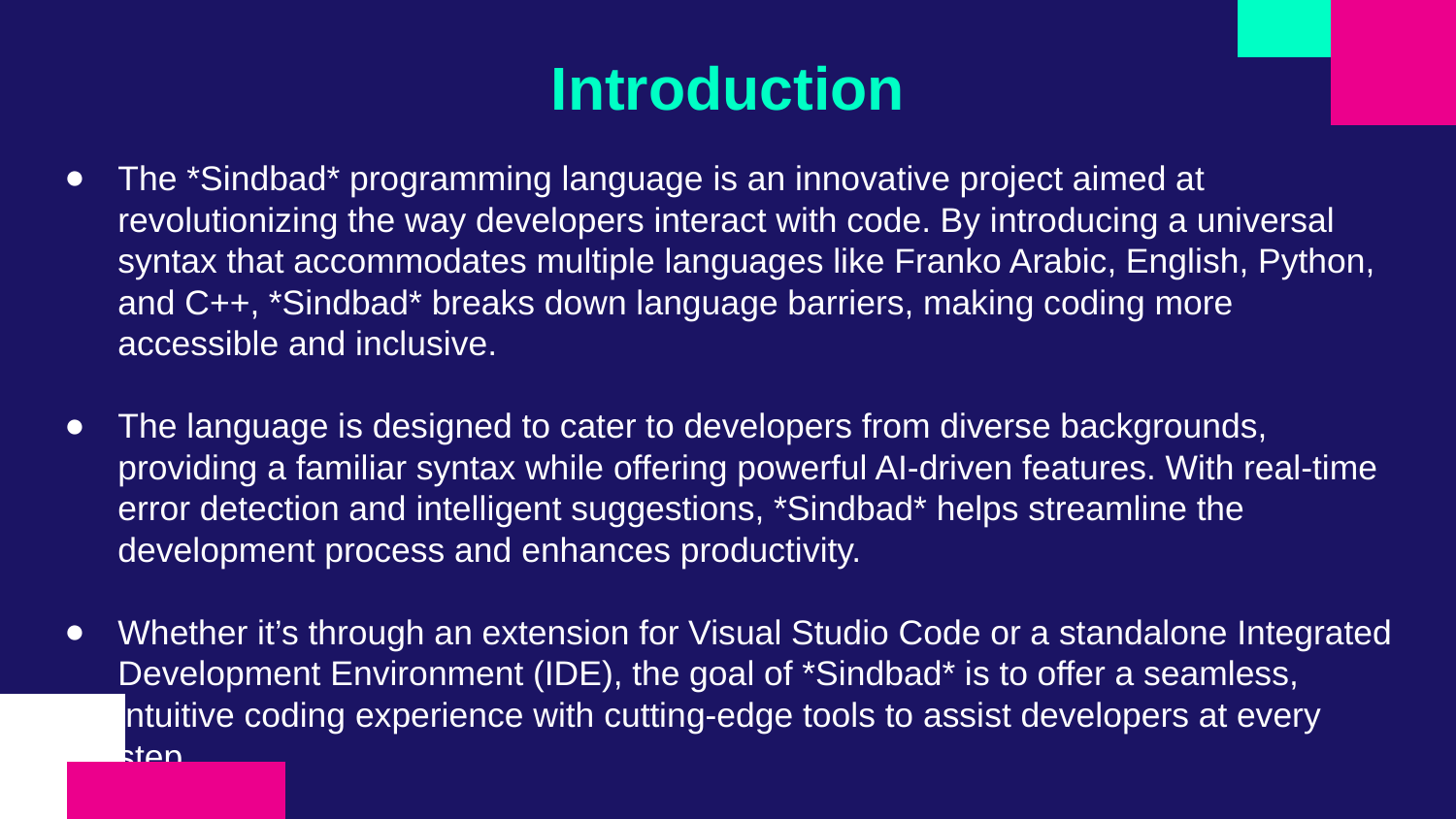

# Introduction
The *Sindbad* programming language is an innovative project aimed at revolutionizing the way developers interact with code. By introducing a universal syntax that accommodates multiple languages like Franko Arabic, English, Python, and C++, *Sindbad* breaks down language barriers, making coding more accessible and inclusive.

The language is designed to cater to developers from diverse backgrounds, providing a familiar syntax while offering powerful AI-driven features. With real-time error detection and intelligent suggestions, *Sindbad* helps streamline the development process and enhances productivity.

Whether it’s through an extension for Visual Studio Code or a standalone Integrated Development Environment (IDE), the goal of *Sindbad* is to offer a seamless, intuitive coding experience with cutting-edge tools to assist developers at every step.